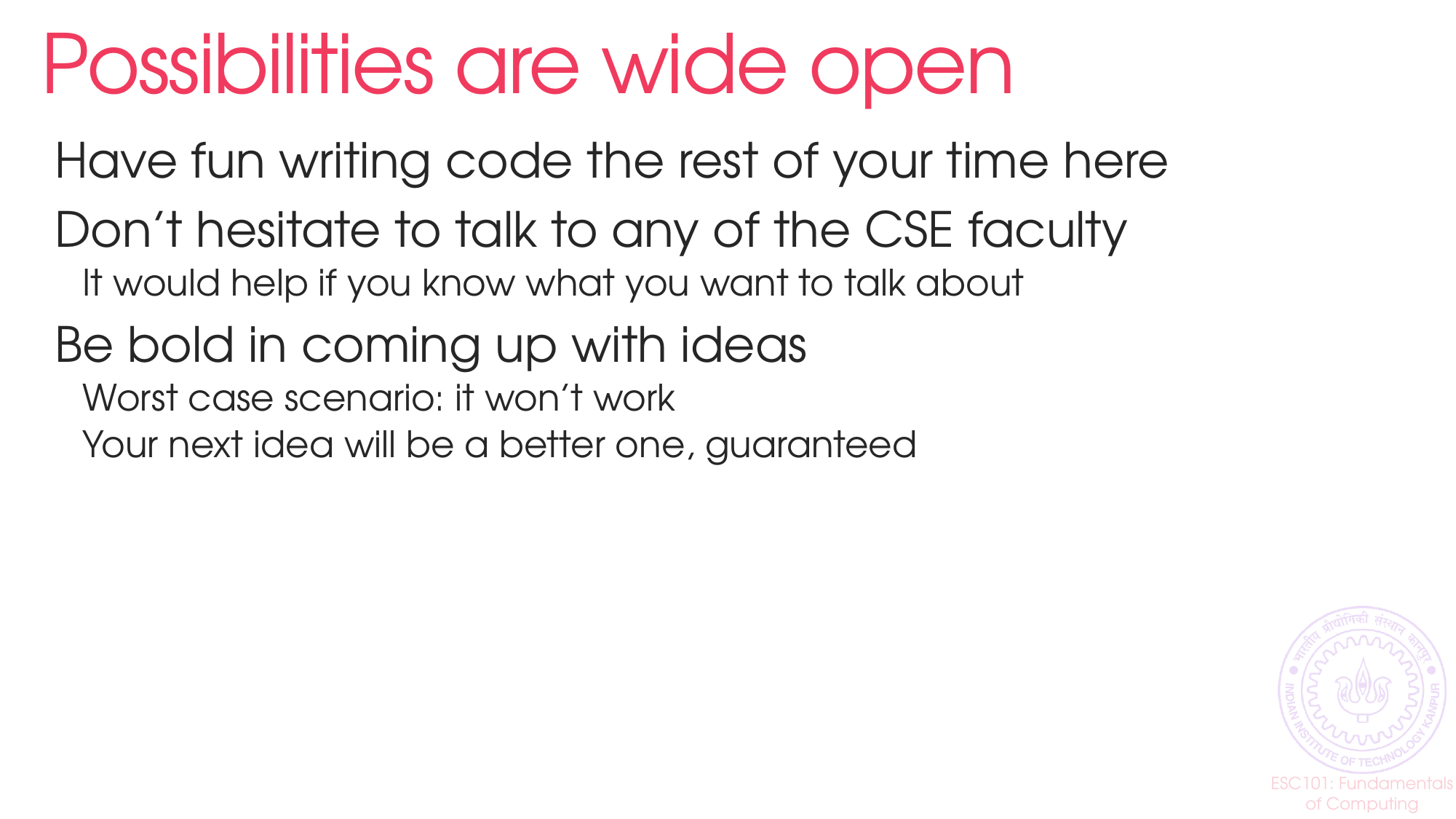

# Possibilities are wide open
Have fun writing code the rest of your time here
Don’t hesitate to talk to any of the CSE faculty
It would help if you know what you want to talk about
Be bold in coming up with ideas
Worst case scenario: it won’t work
Your next idea will be a better one, guaranteed